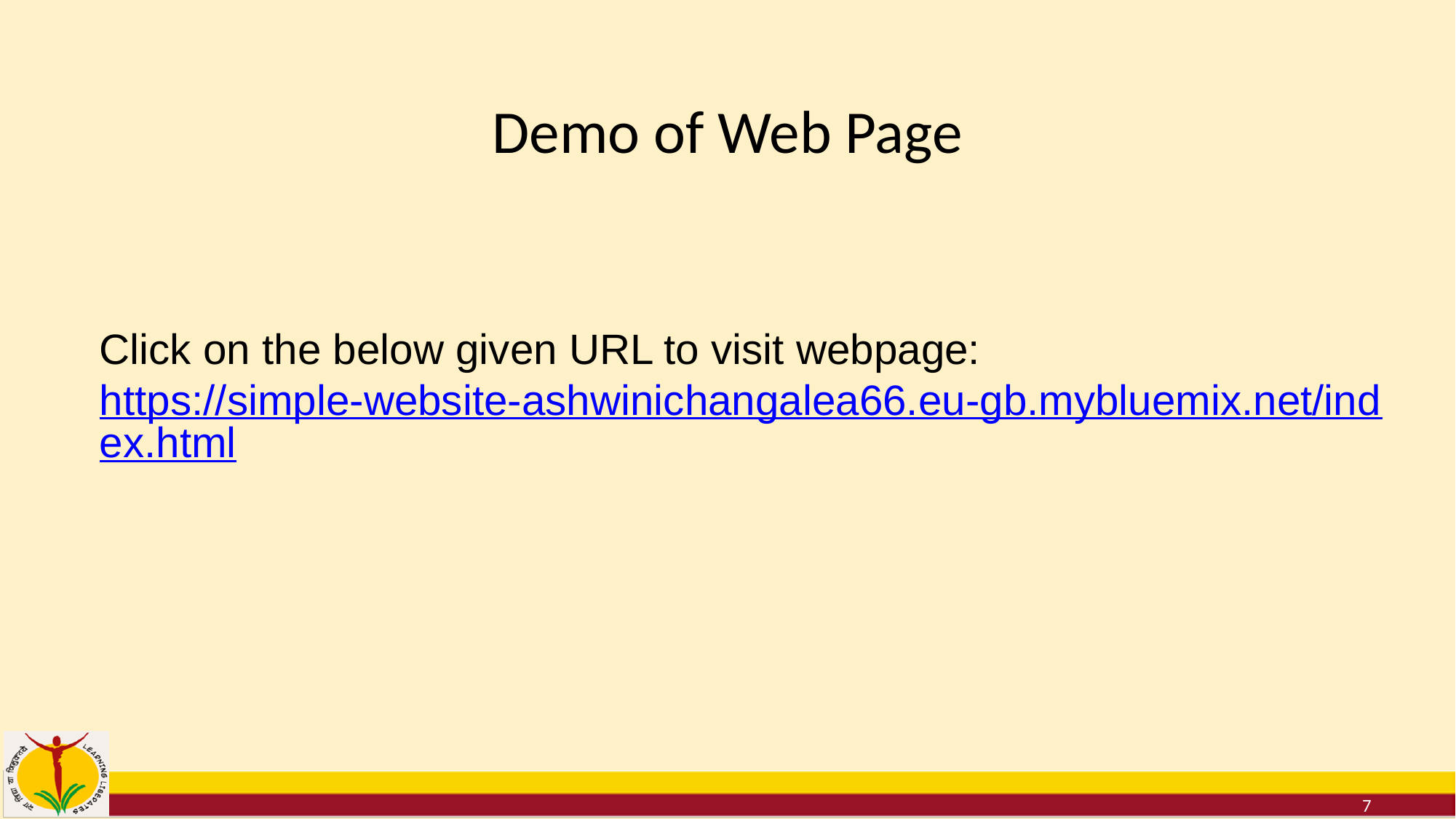

# Demo of Web Page
Click on the below given URL to visit webpage:
https://simple-website-ashwinichangalea66.eu-gb.mybluemix.net/index.html
7